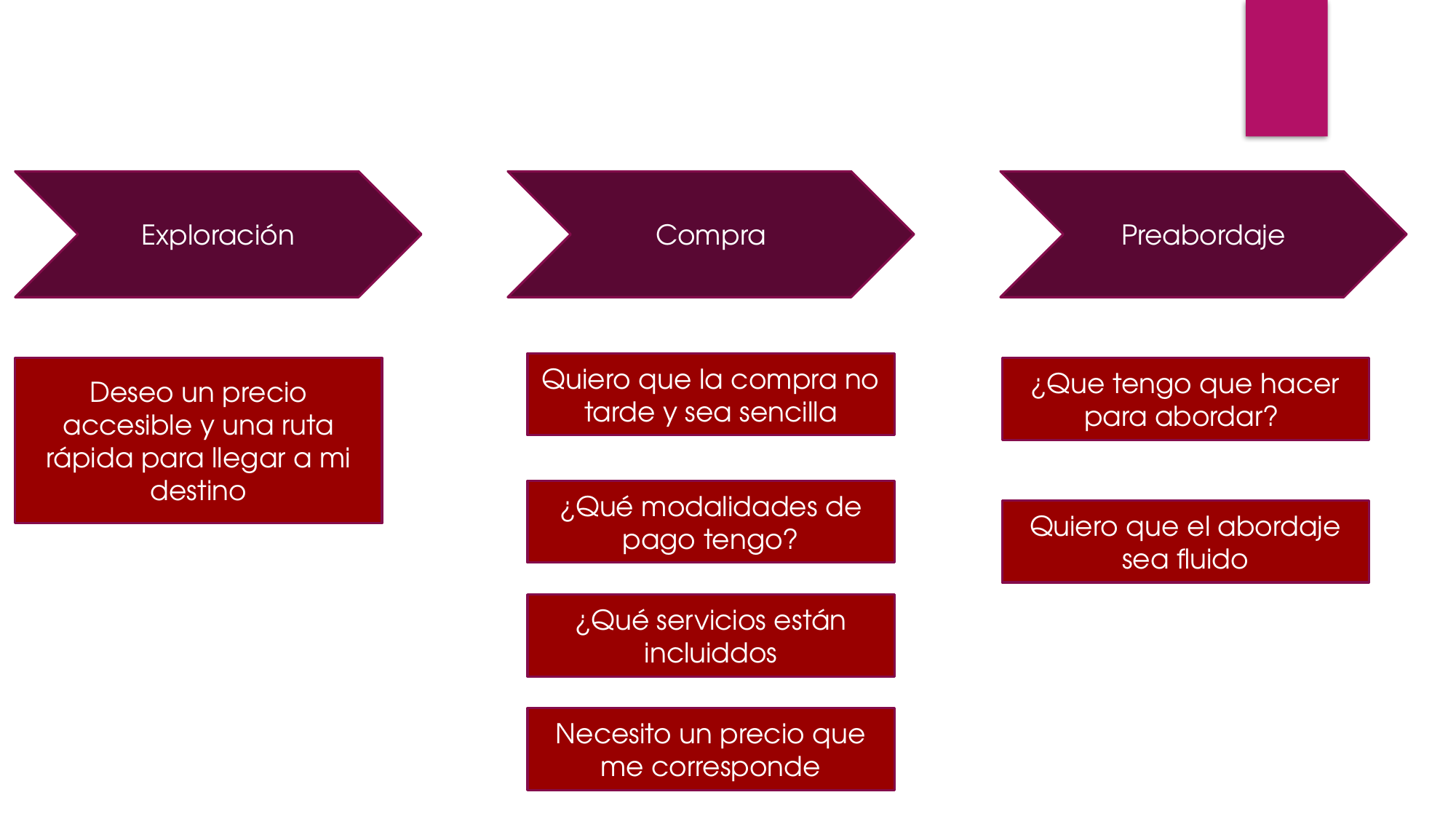

Exploración
Compra
Preabordaje
Quiero que la compra no tarde y sea sencilla
Deseo un precio accesible y una ruta rápida para llegar a mi destino
¿Que tengo que hacer para abordar?
¿Qué modalidades de pago tengo?
Quiero que el abordaje sea fluido
¿Qué servicios están incluiddos
Necesito un precio que me corresponde